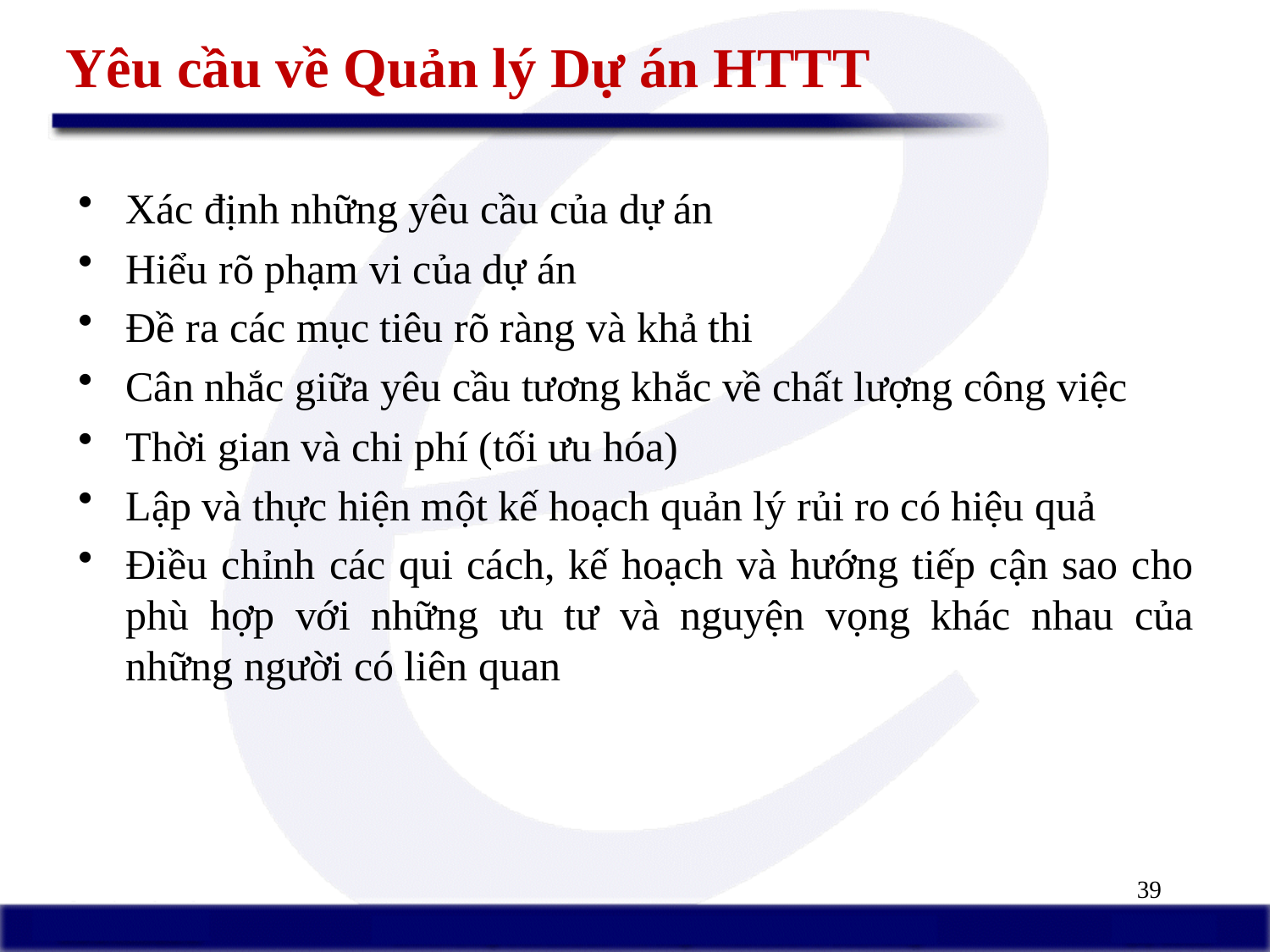

# Yêu cầu về Quản lý Dự án HTTT
Xác định những yêu cầu của dự án
Hiểu rõ phạm vi của dự án
Đề ra các mục tiêu rõ ràng và khả thi
Cân nhắc giữa yêu cầu tương khắc về chất lượng công việc
Thời gian và chi phí (tối ưu hóa)
Lập và thực hiện một kế hoạch quản lý rủi ro có hiệu quả
Điều chỉnh các qui cách, kế hoạch và hướng tiếp cận sao cho phù hợp với những ưu tư và nguyện vọng khác nhau của những người có liên quan
39